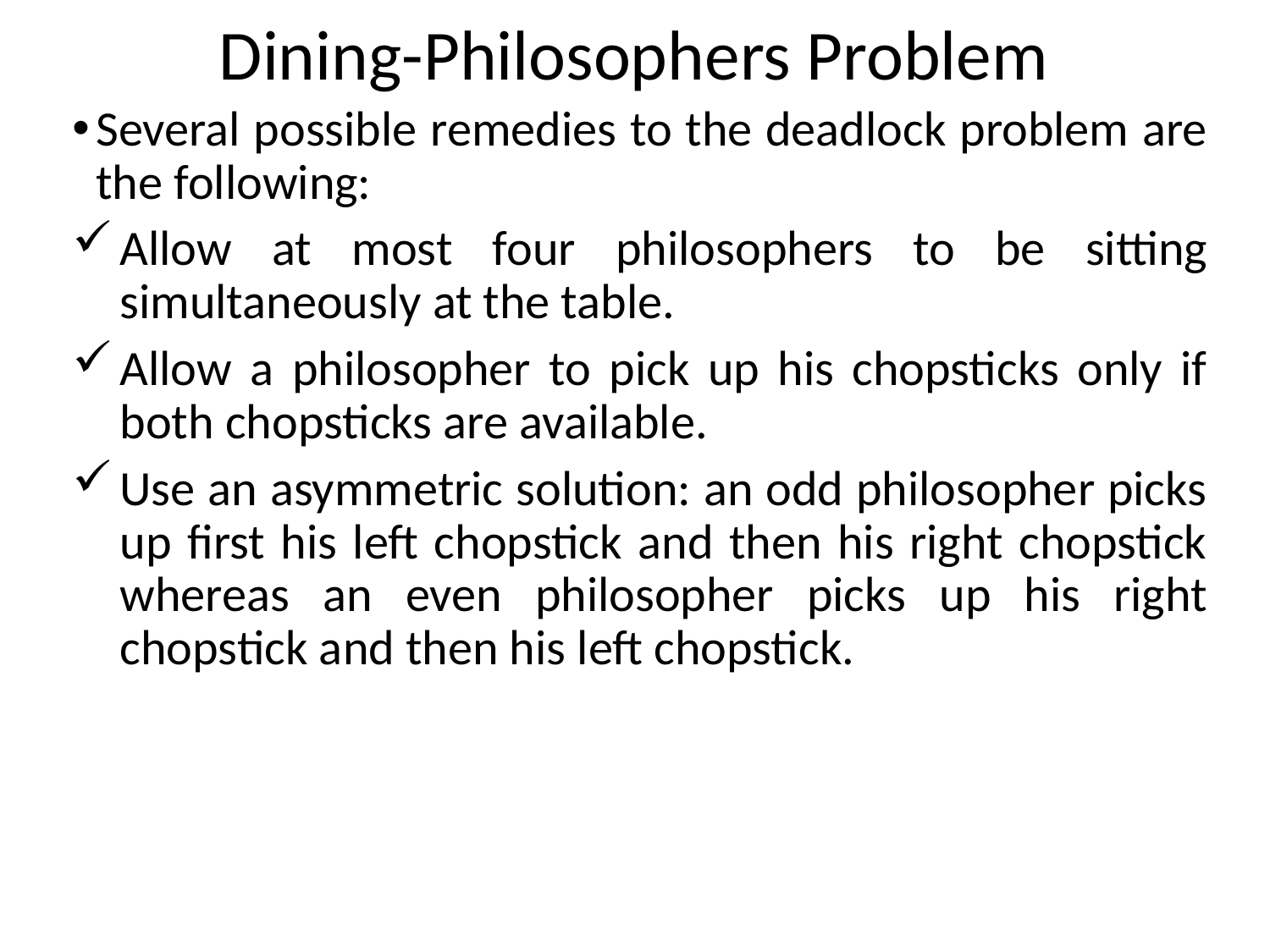

# Dining-Philosophers Problem
Several possible remedies to the deadlock problem are the following:
Allow at most four philosophers to be sitting simultaneously at the table.
Allow a philosopher to pick up his chopsticks only if both chopsticks are available.
Use an asymmetric solution: an odd philosopher picks up first his left chopstick and then his right chopstick whereas an even philosopher picks up his right chopstick and then his left chopstick.